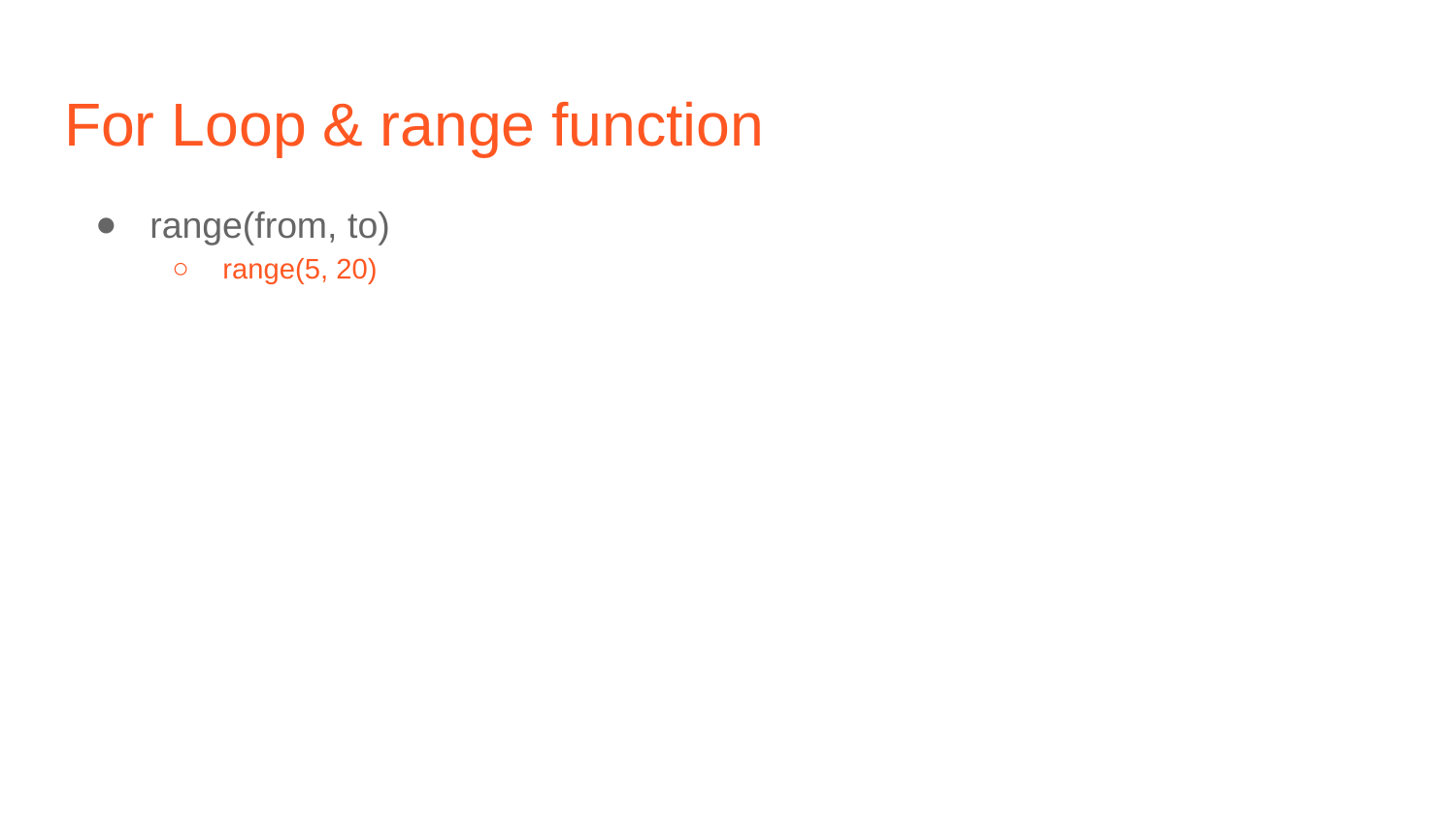

# For Loop & range function
range(from, to)
range(5, 20)